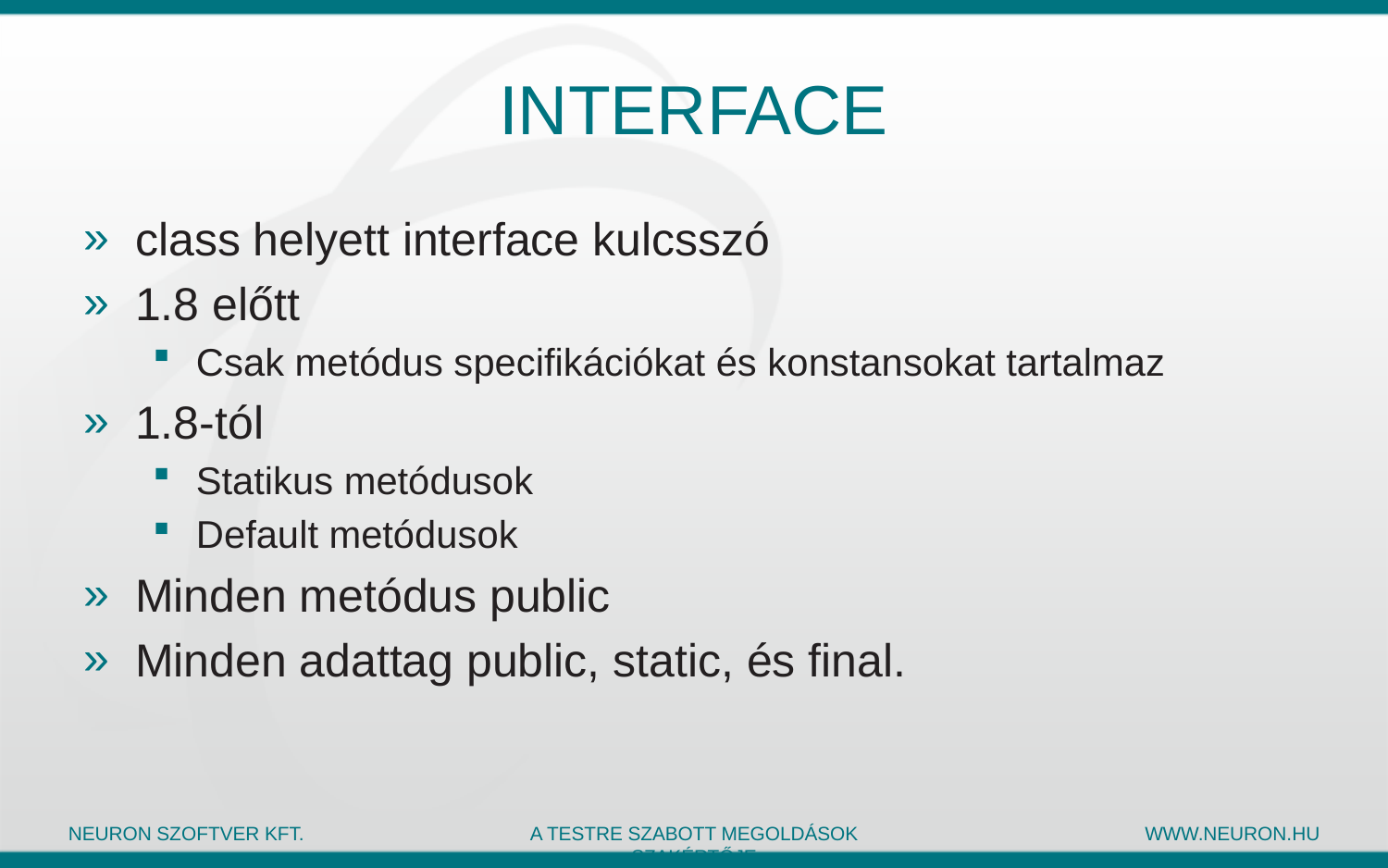

# Interface
class helyett interface kulcsszó
1.8 előtt
Csak metódus specifikációkat és konstansokat tartalmaz
1.8-tól
Statikus metódusok
Default metódusok
Minden metódus public
Minden adattag public, static, és final.